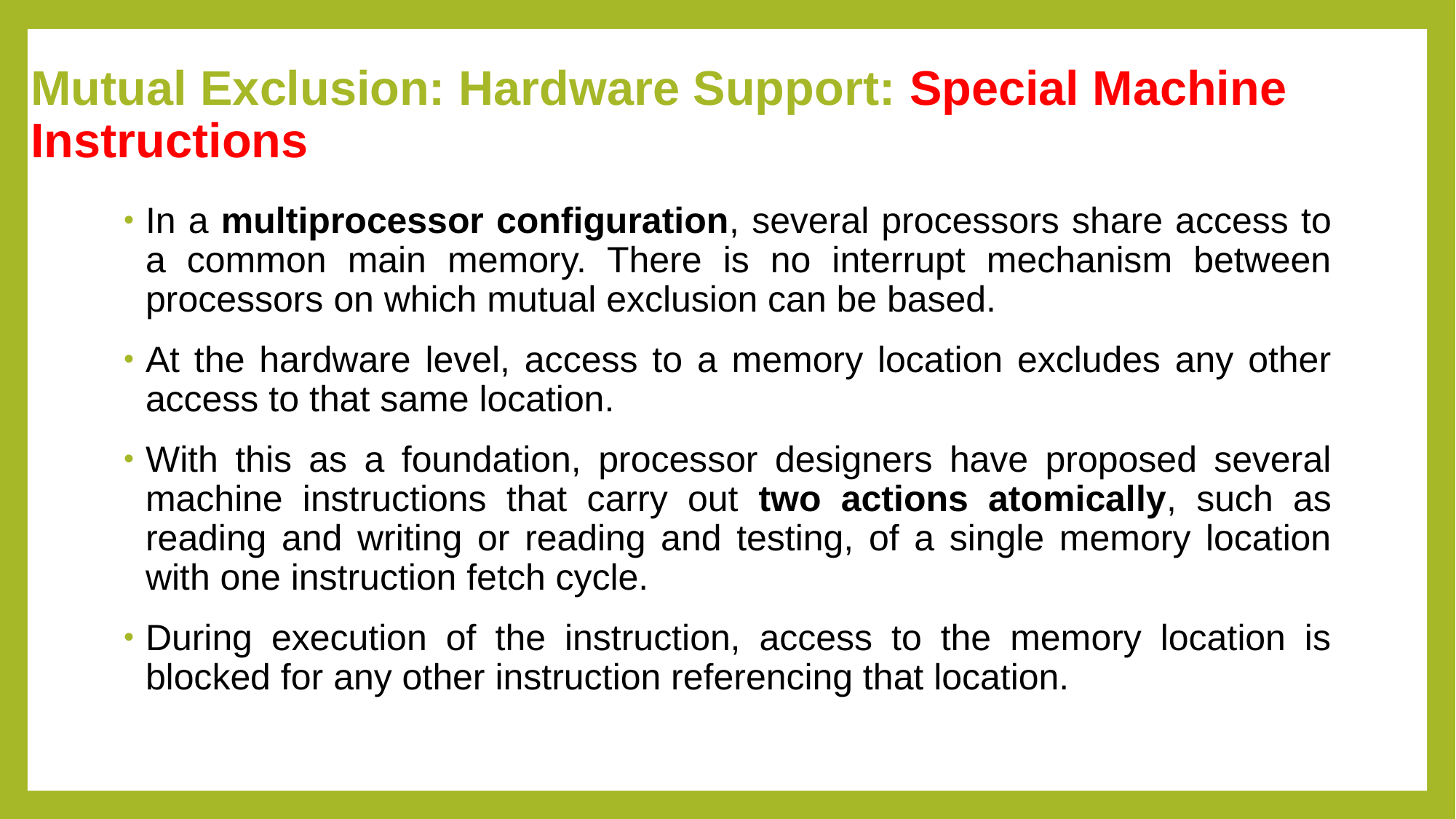

# Mutual Exclusion: Hardware Support: Special Machine Instructions
In a multiprocessor configuration, several processors share access to a common main memory. There is no interrupt mechanism between processors on which mutual exclusion can be based.
At the hardware level, access to a memory location excludes any other access to that same location.
With this as a foundation, processor designers have proposed several machine instructions that carry out two actions atomically, such as reading and writing or reading and testing, of a single memory location with one instruction fetch cycle.
During execution of the instruction, access to the memory location is blocked for any other instruction referencing that location.